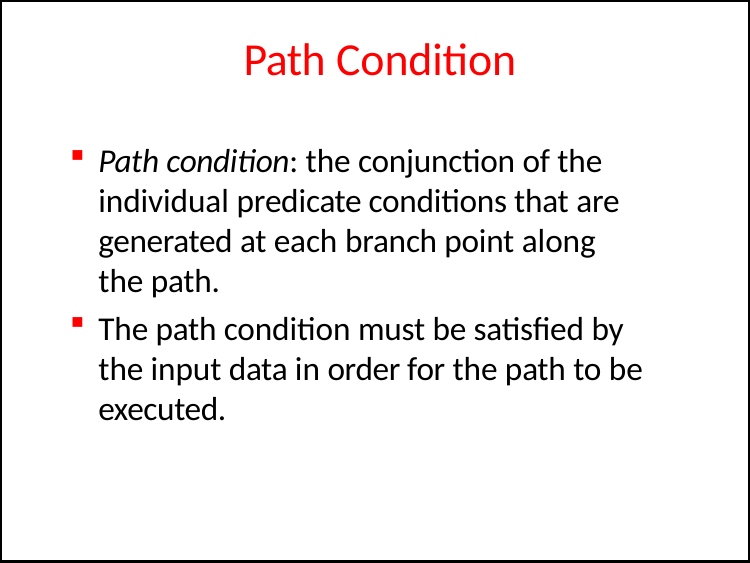

# Path Condition
Path condition: the conjunction of the  individual predicate conditions that are  generated at each branch point along  the path.
The path condition must be satisfied by  the input data in order for the path to be  executed.